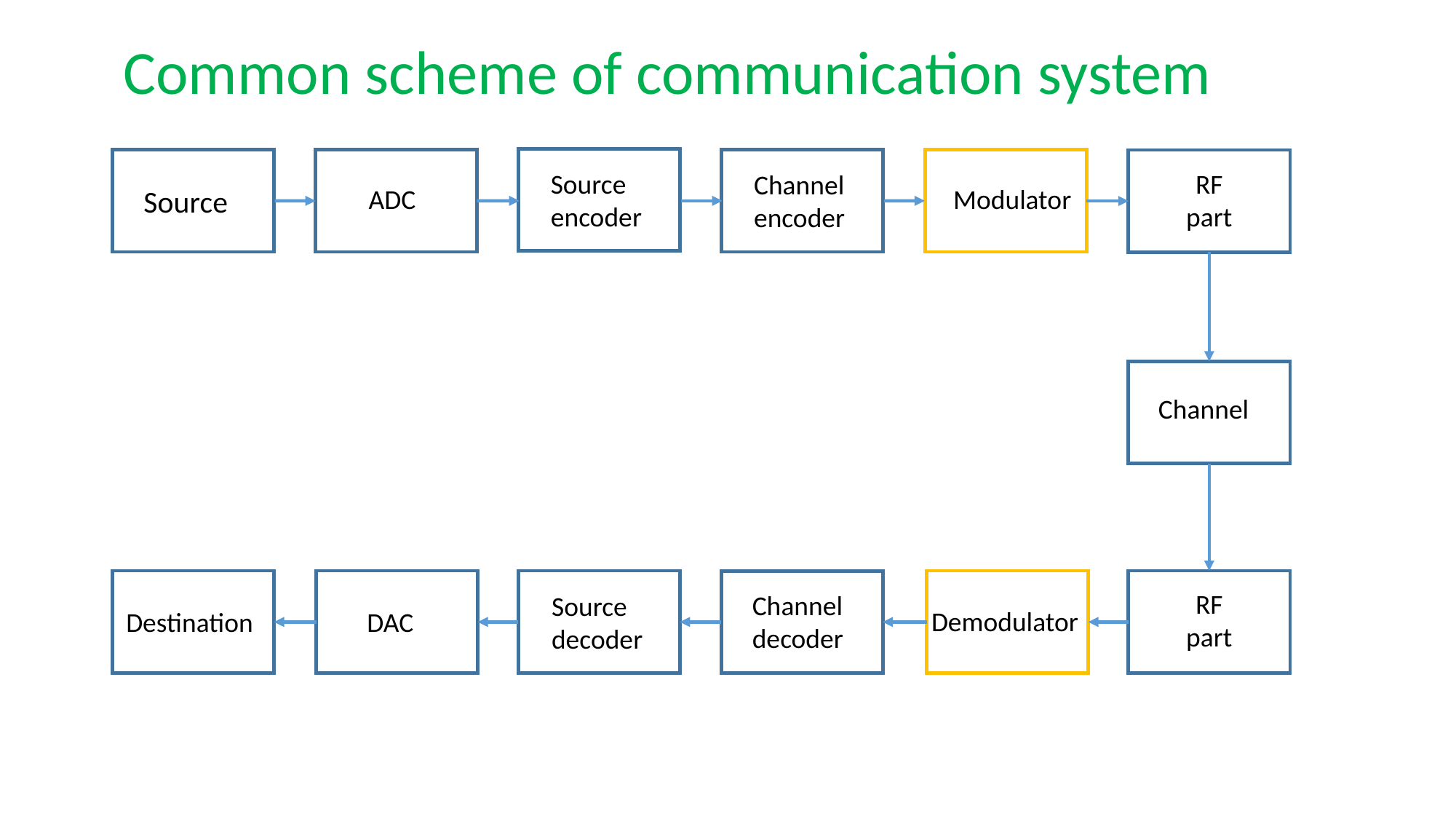

# Common scheme of communication system

RF
part
Source encoder
Channel encoder
ADC
Modulator
Source

Channel

RF
part
Channel decoder
Source decoder
Demodulator
Destination
DAC